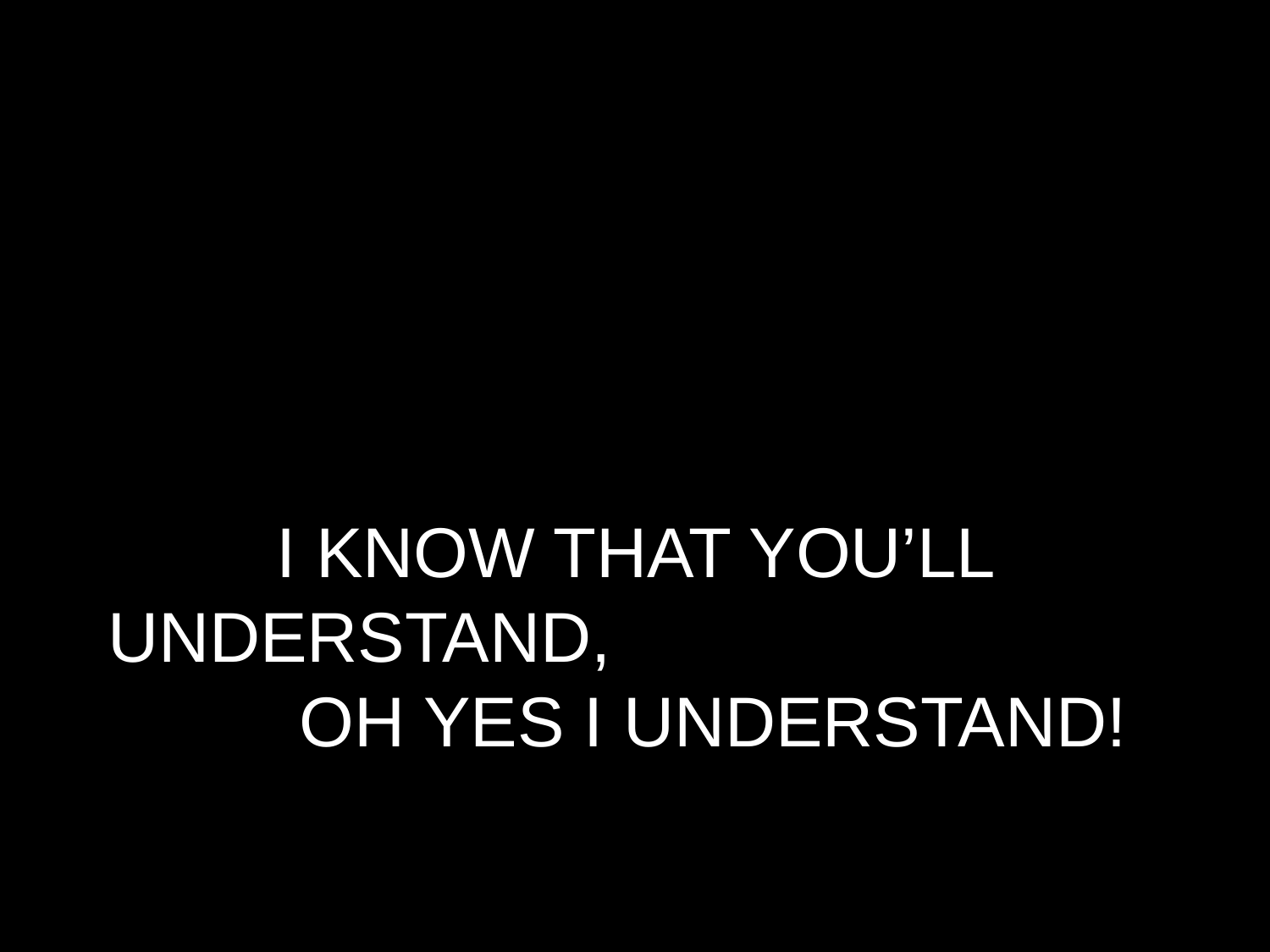

# I KNOW THAT YOU’LL UNDERSTAND,                                     OH YES I UNDERSTAND!